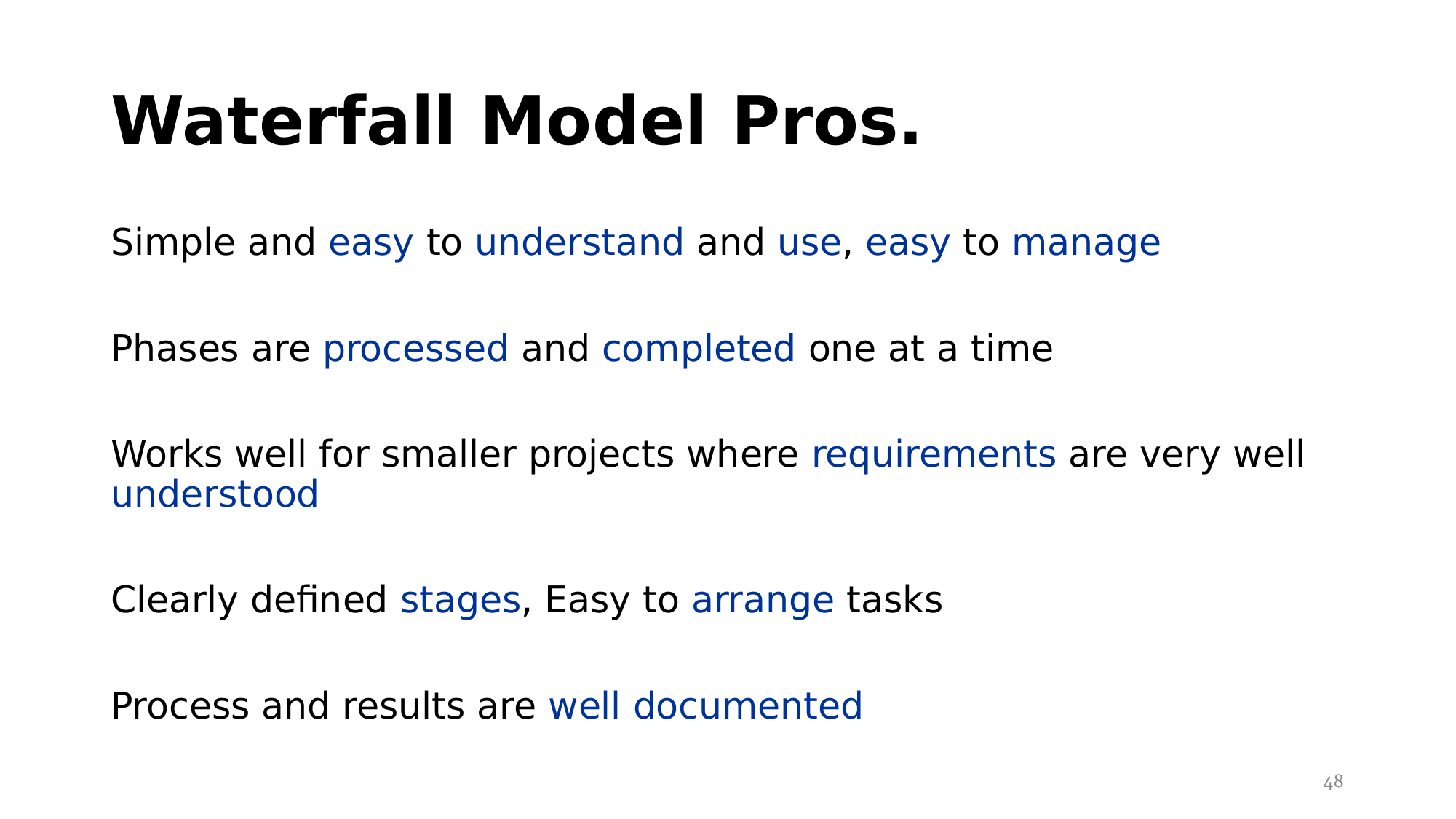

# Waterfall Model Pros.
Simple and easy to understand and use, easy to manage

Phases are processed and completed one at a time

Works well for smaller projects where requirements are very well understood

Clearly defined stages, Easy to arrange tasks

Process and results are well documented
48